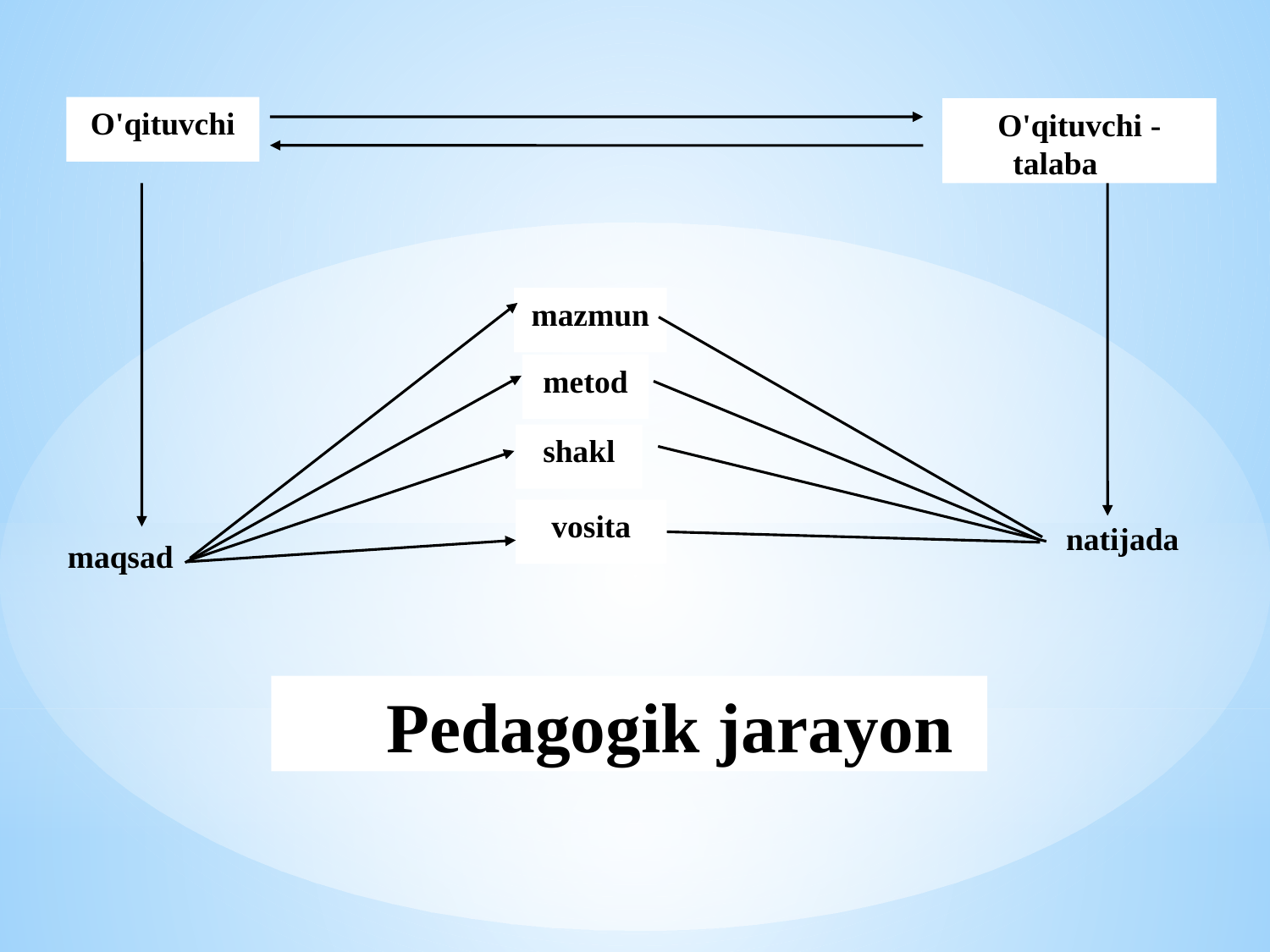

O'qituvchi
O'qituvchi - tаlаbа

mаzmun

mеtоd
shаkl
vоsitа
nаtijаdа
mаqsаd

 Pеdаgоgik jаrаyon